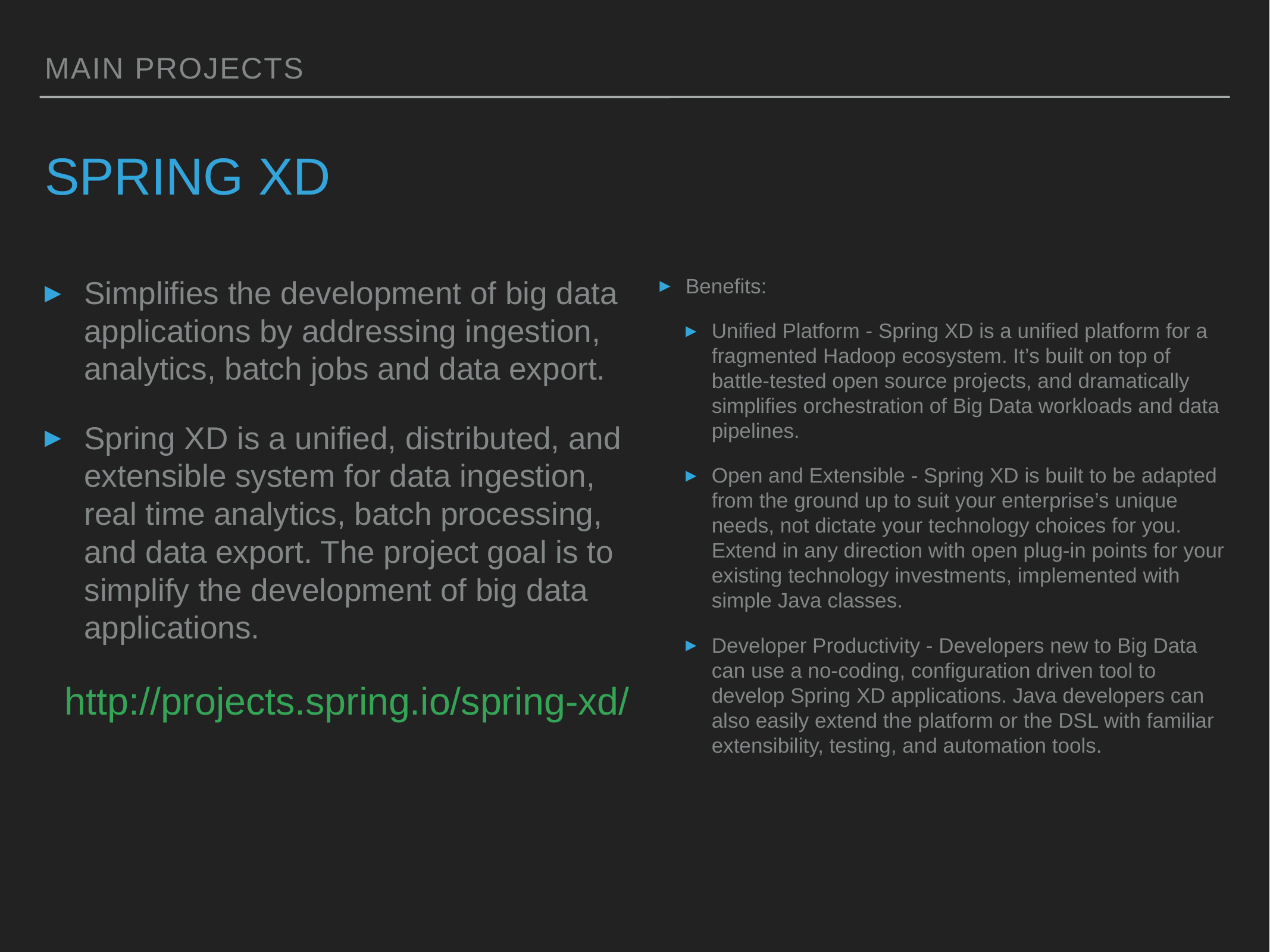

main projects
# spring xd
Simplifies the development of big data applications by addressing ingestion, analytics, batch jobs and data export.
Spring XD is a unified, distributed, and extensible system for data ingestion, real time analytics, batch processing, and data export. The project goal is to simplify the development of big data applications.
http://projects.spring.io/spring-xd/
Benefits:
Unified Platform - Spring XD is a unified platform for a fragmented Hadoop ecosystem. It’s built on top of battle-tested open source projects, and dramatically simplifies orchestration of Big Data workloads and data pipelines.
Open and Extensible - Spring XD is built to be adapted from the ground up to suit your enterprise’s unique needs, not dictate your technology choices for you. Extend in any direction with open plug-in points for your existing technology investments, implemented with simple Java classes.
Developer Productivity - Developers new to Big Data can use a no-coding, configuration driven tool to develop Spring XD applications. Java developers can also easily extend the platform or the DSL with familiar extensibility, testing, and automation tools.